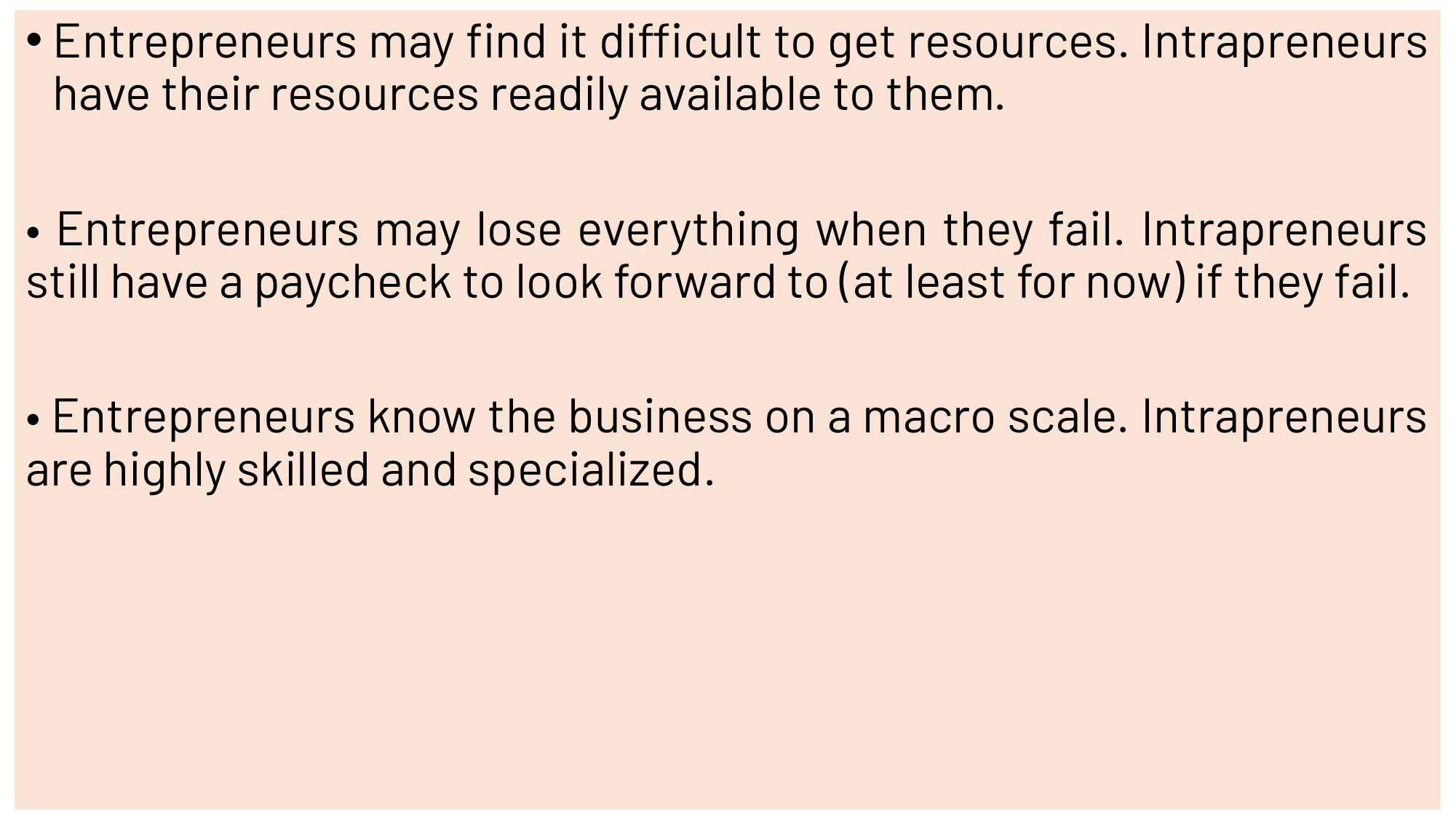

Entrepreneurs may find it difficult to get resources. Intrapreneurs have their resources readily available to them.

• Entrepreneurs may lose everything when they fail. Intrapreneurs still have a paycheck to look forward to (at least for now) if they fail.

• Entrepreneurs know the business on a macro scale. Intrapreneurs are highly skilled and specialized.